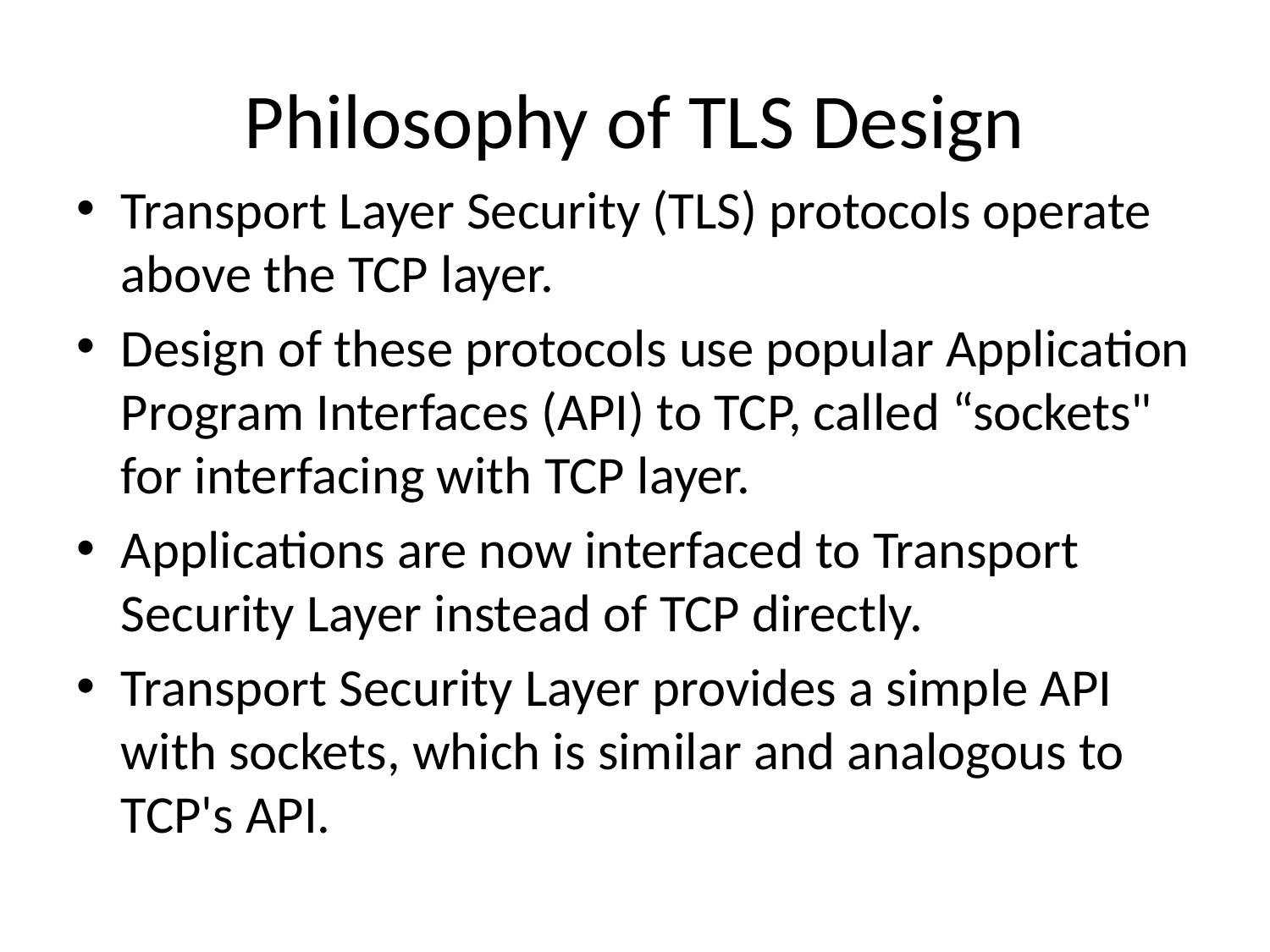

# Philosophy of TLS Design
Transport Layer Security (TLS) protocols operate above the TCP layer.
Design of these protocols use popular Application Program Interfaces (API) to TCP, called “sockets" for interfacing with TCP layer.
Applications are now interfaced to Transport Security Layer instead of TCP directly.
Transport Security Layer provides a simple API with sockets, which is similar and analogous to TCP's API.